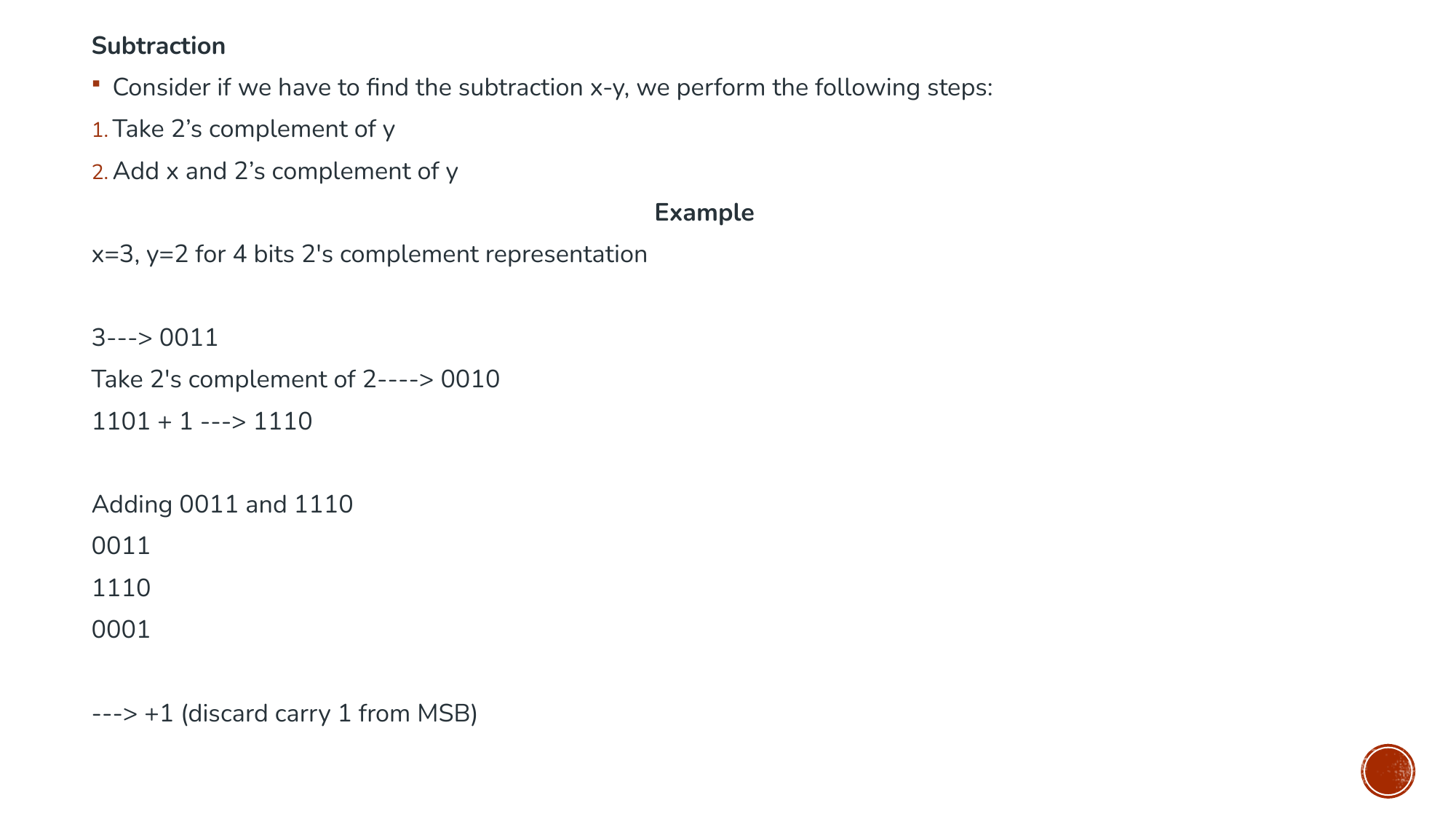

Subtraction
Consider if we have to find the subtraction x-y, we perform the following steps:
Take 2’s complement of y
Add x and 2’s complement of y
Example
x=3, y=2 for 4 bits 2's complement representation

3---> 0011
Take 2's complement of 2----> 0010
1101 + 1 ---> 1110

Adding 0011 and 1110
0011
1110
0001

---> +1 (discard carry 1 from MSB)